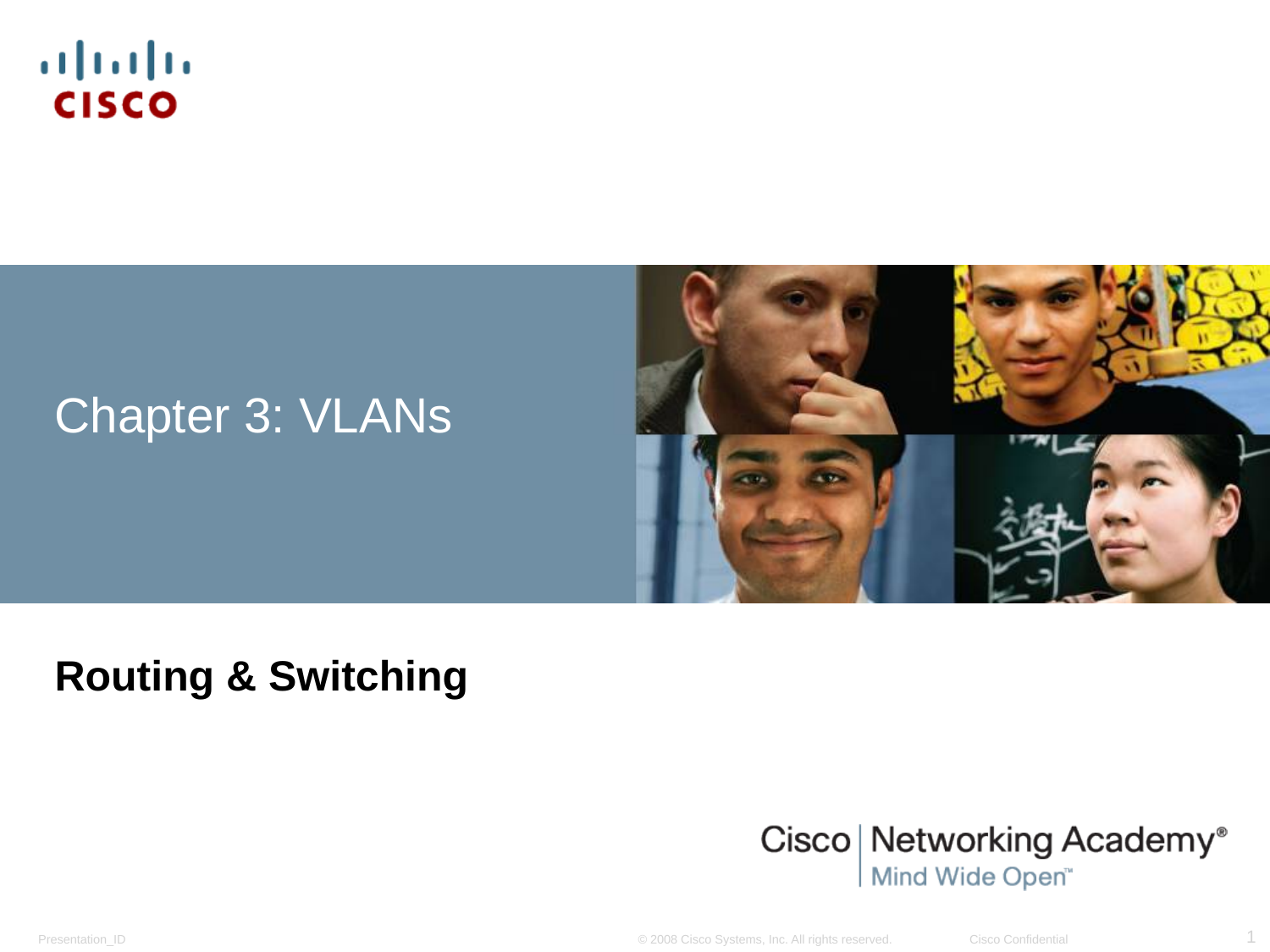

# Chapter 3: VLANs
Routing & Switching